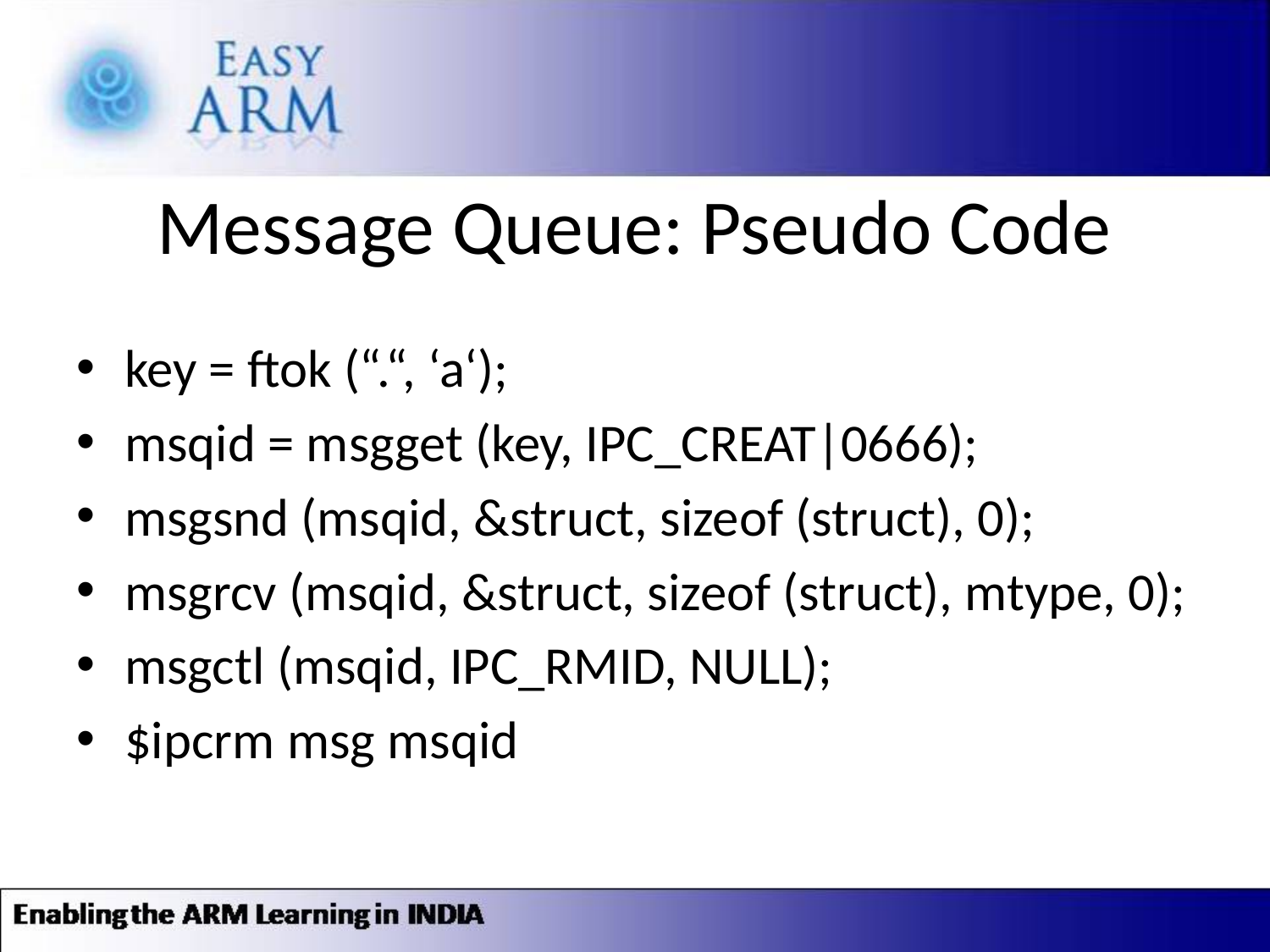

# Message Queue: Pseudo Code
key = ftok (“.“, ‘a‘);
msqid = msgget (key, IPC_CREAT|0666);
msgsnd (msqid, &struct, sizeof (struct), 0);
msgrcv (msqid, &struct, sizeof (struct), mtype, 0);
msgctl (msqid, IPC_RMID, NULL);
$ipcrm msg msqid